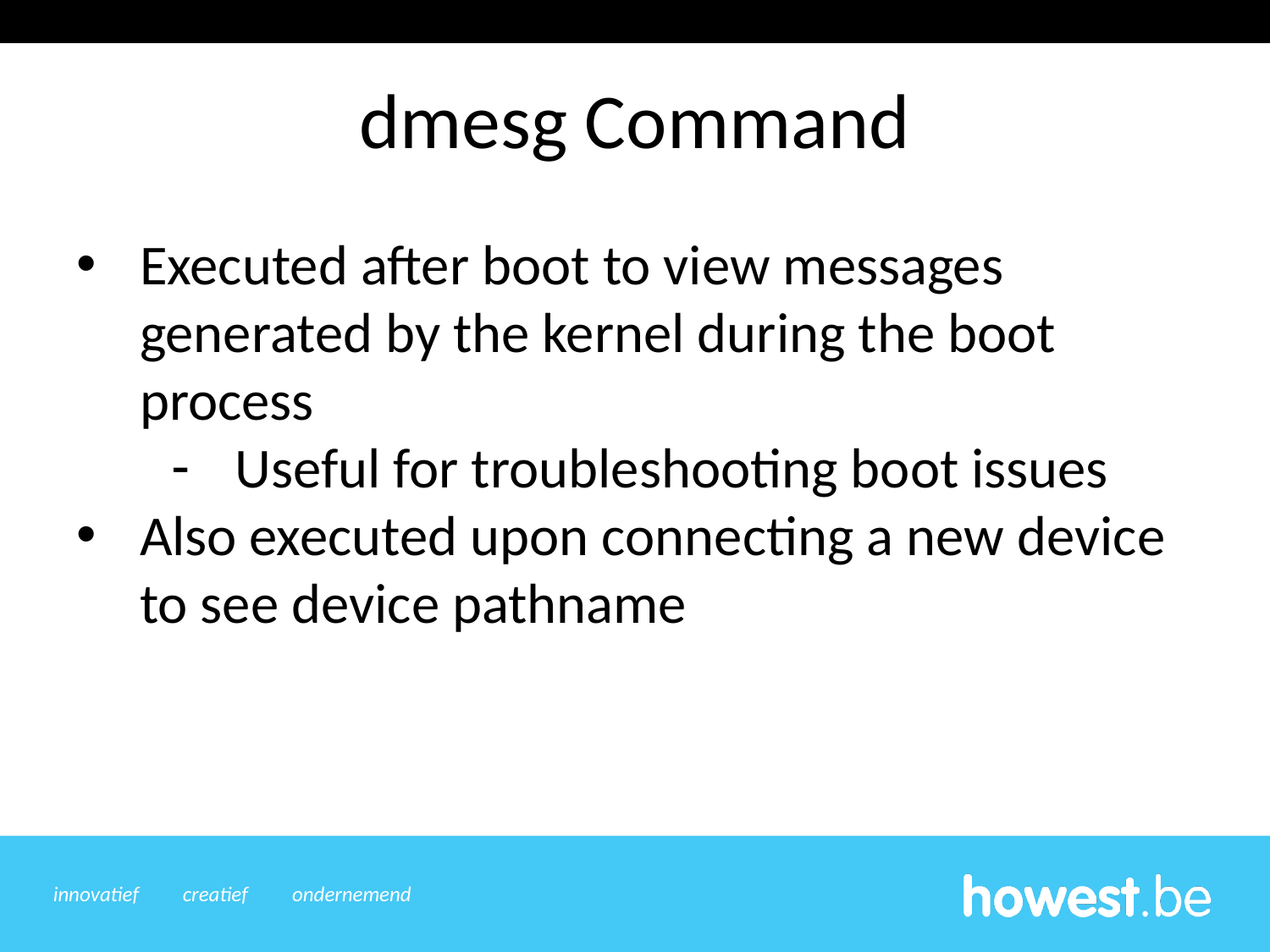

dmesg Command
Executed after boot to view messages generated by the kernel during the boot process
Useful for troubleshooting boot issues
Also executed upon connecting a new device to see device pathname